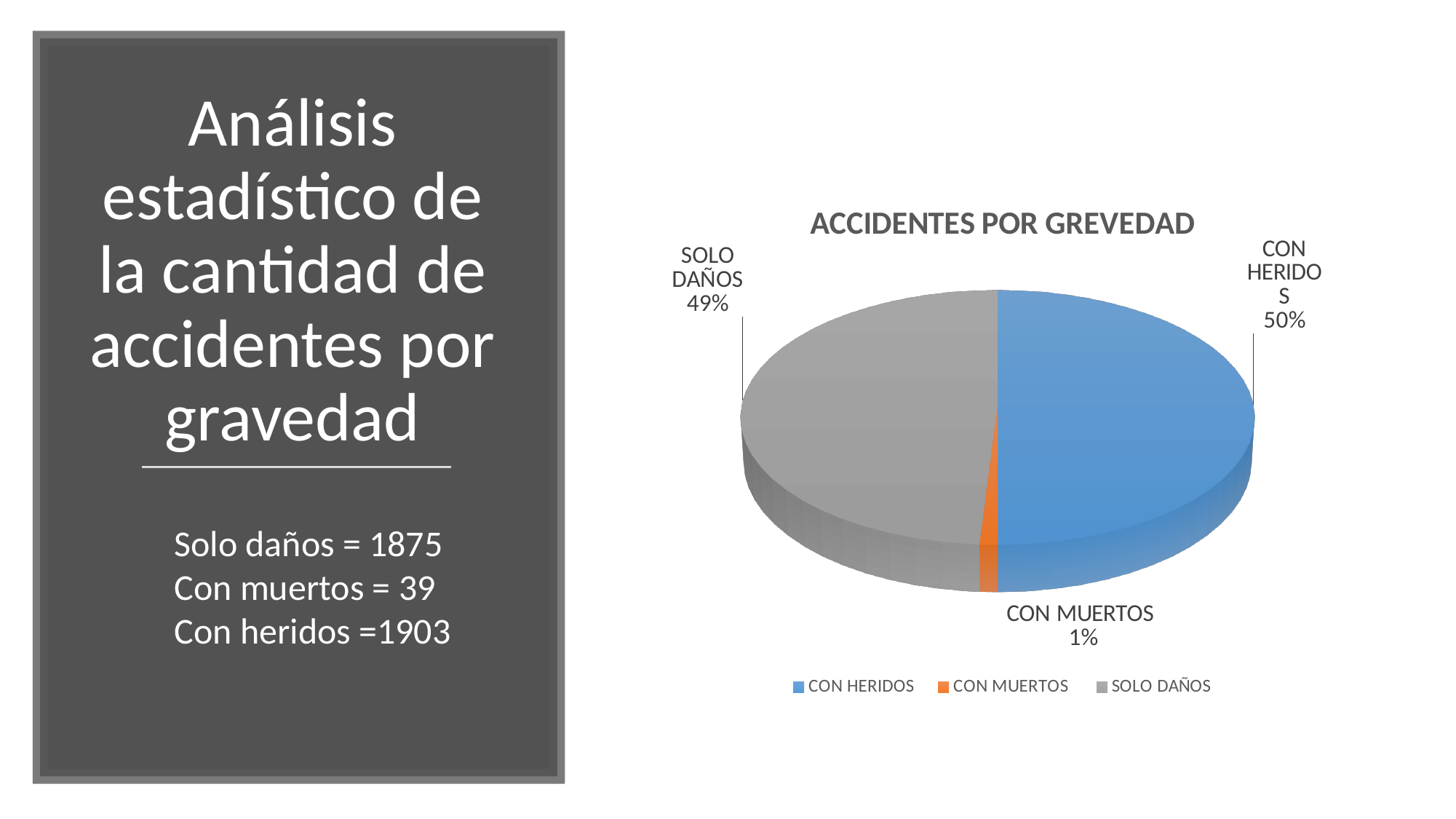

# Análisis estadístico de la cantidad de accidentes por gravedad

[unsupported chart]

Solo daños = 1875
Con muertos = 39
Con heridos =1903